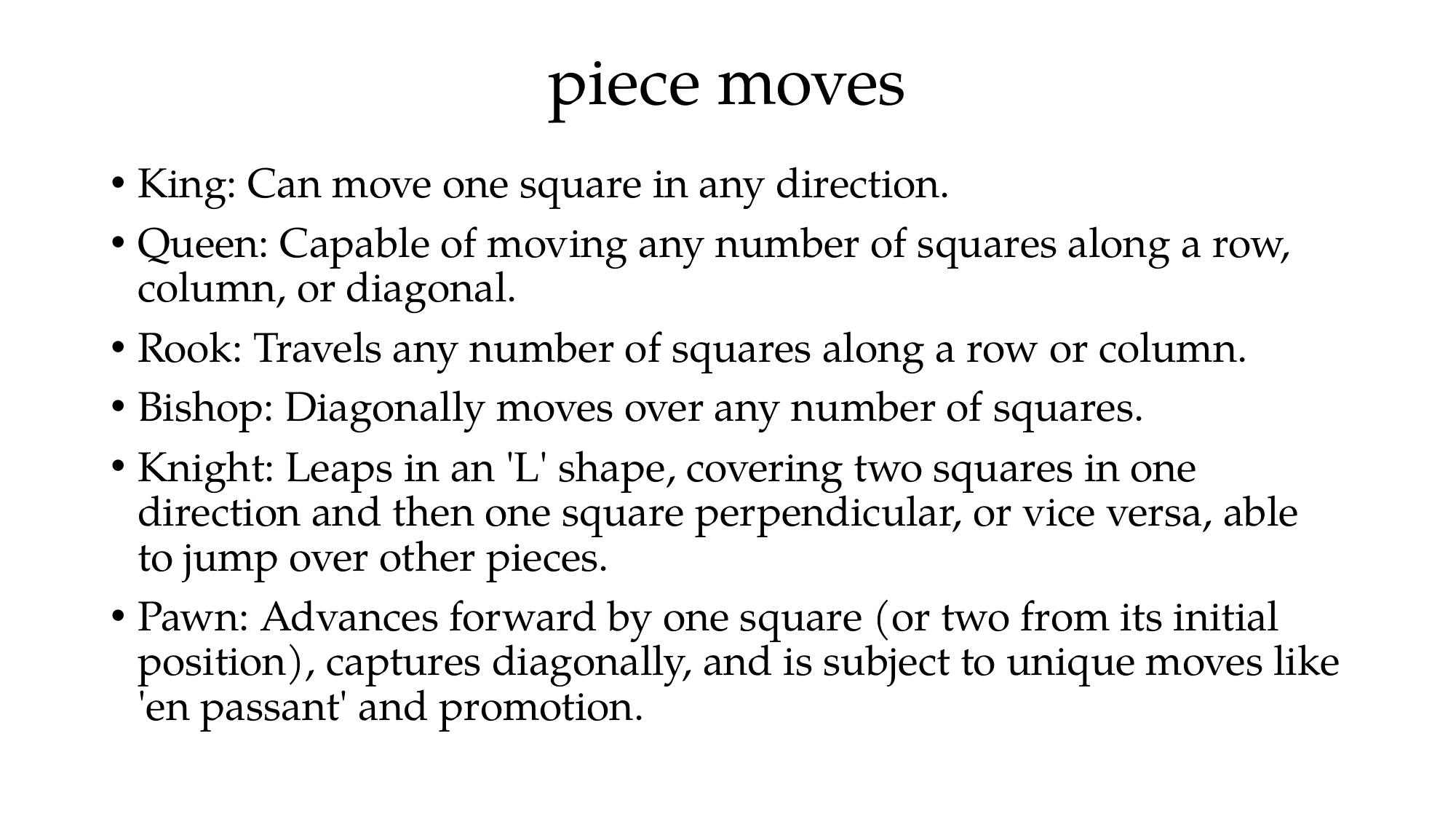

# piece moves
King: Can move one square in any direction.
Queen: Capable of moving any number of squares along a row, column, or diagonal.
Rook: Travels any number of squares along a row or column.
Bishop: Diagonally moves over any number of squares.
Knight: Leaps in an 'L' shape, covering two squares in one direction and then one square perpendicular, or vice versa, able to jump over other pieces.
Pawn: Advances forward by one square (or two from its initial position), captures diagonally, and is subject to unique moves like 'en passant' and promotion.